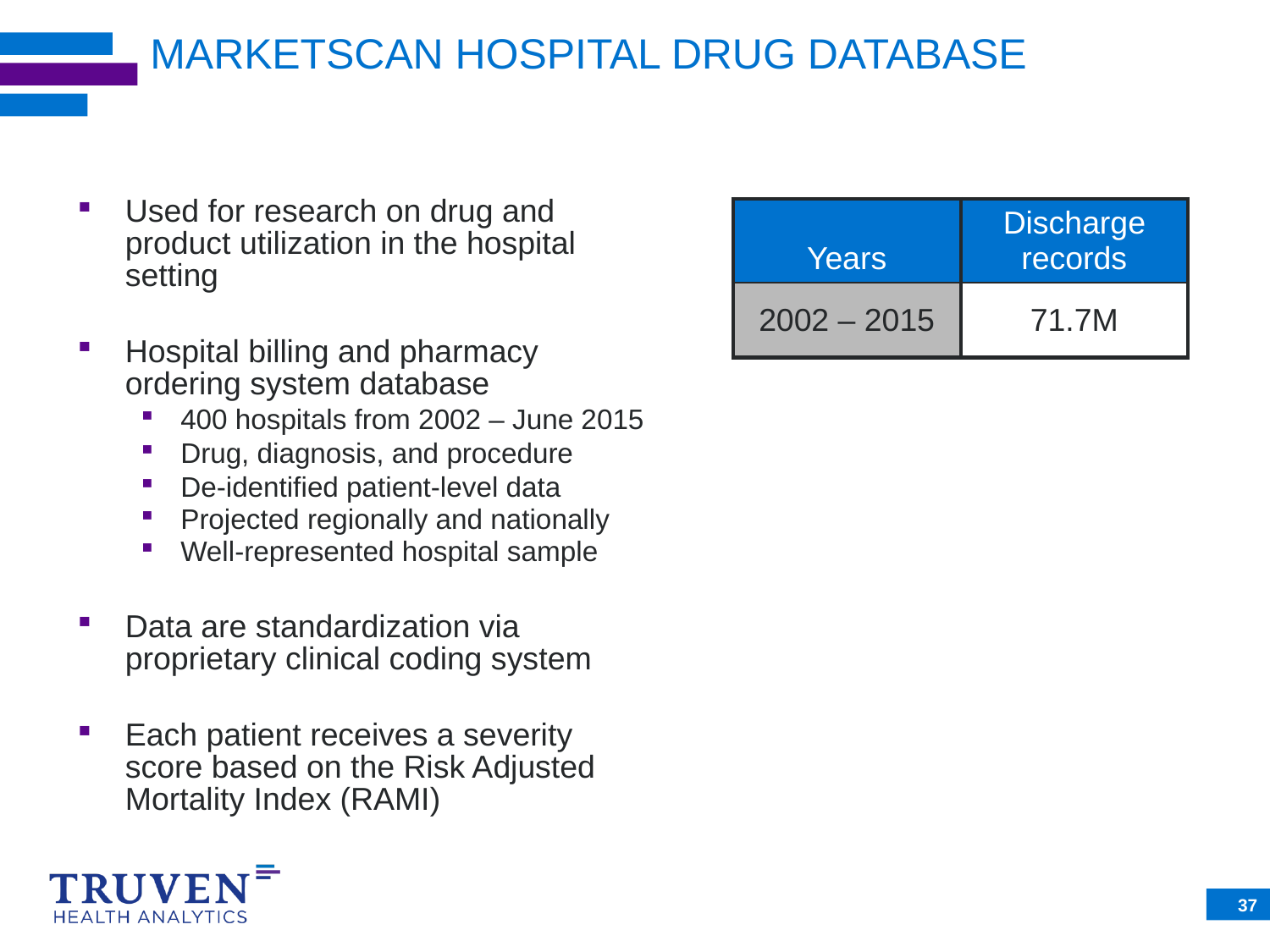

# MARKETSCAN HOSPITAL DRUG DATABASE
Used for research on drug and product utilization in the hospital setting

Hospital billing and pharmacy ordering system database
400 hospitals from 2002 – June 2015
Drug, diagnosis, and procedure
De-identified patient-level data
Projected regionally and nationally
Well-represented hospital sample

Data are standardization via proprietary clinical coding system

Each patient receives a severity score based on the Risk Adjusted Mortality Index (RAMI)

| Years | Discharge records |
| --- | --- |
| 2002 – 2015 | 71.7M |
37